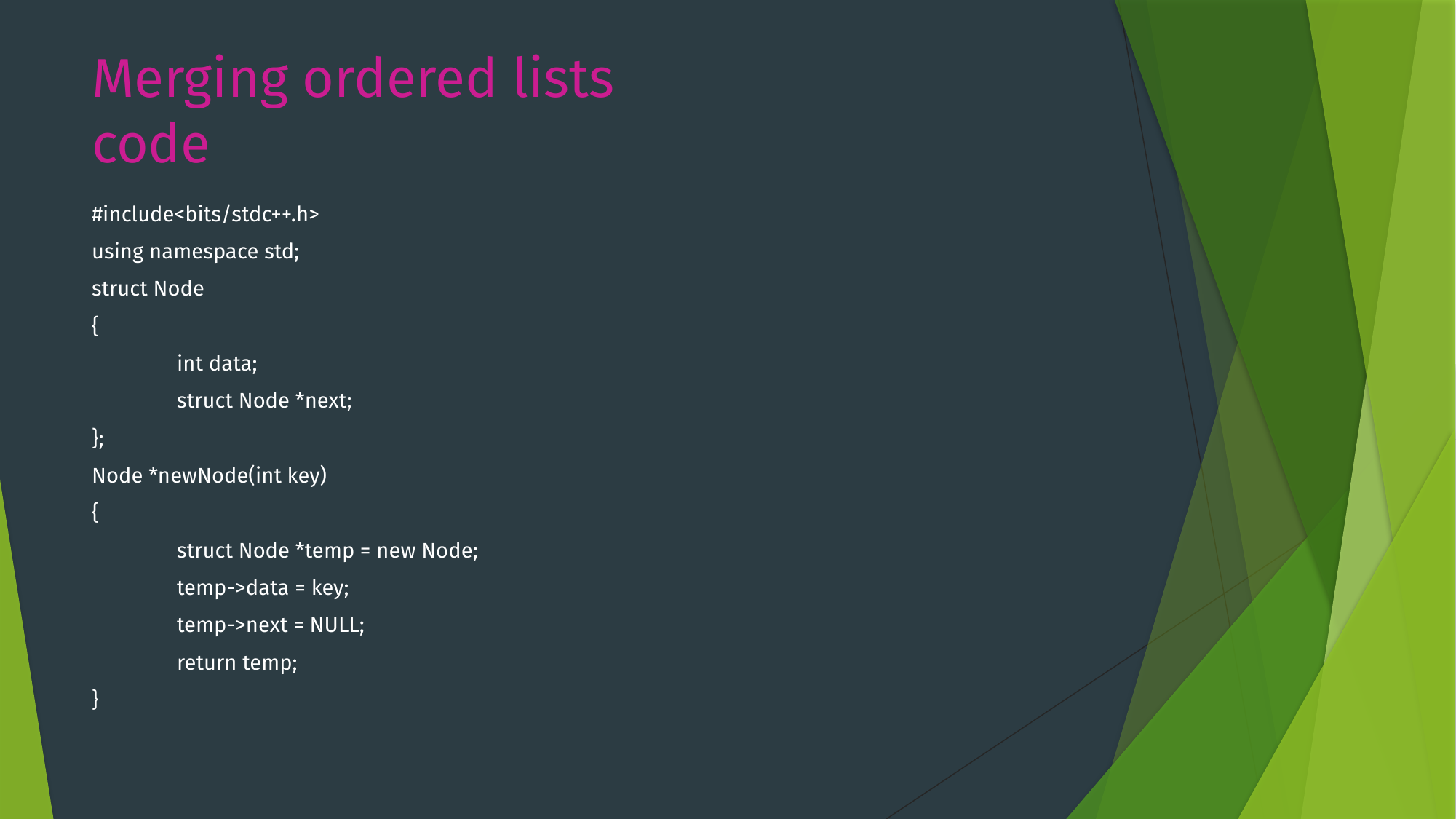

# Merging ordered lists code
#include<bits/stdc++.h>
using namespace std;
struct Node
{
	int data;
	struct Node *next;
};
Node *newNode(int key)
{
	struct Node *temp = new Node;
	temp->data = key;
	temp->next = NULL;
	return temp;
}